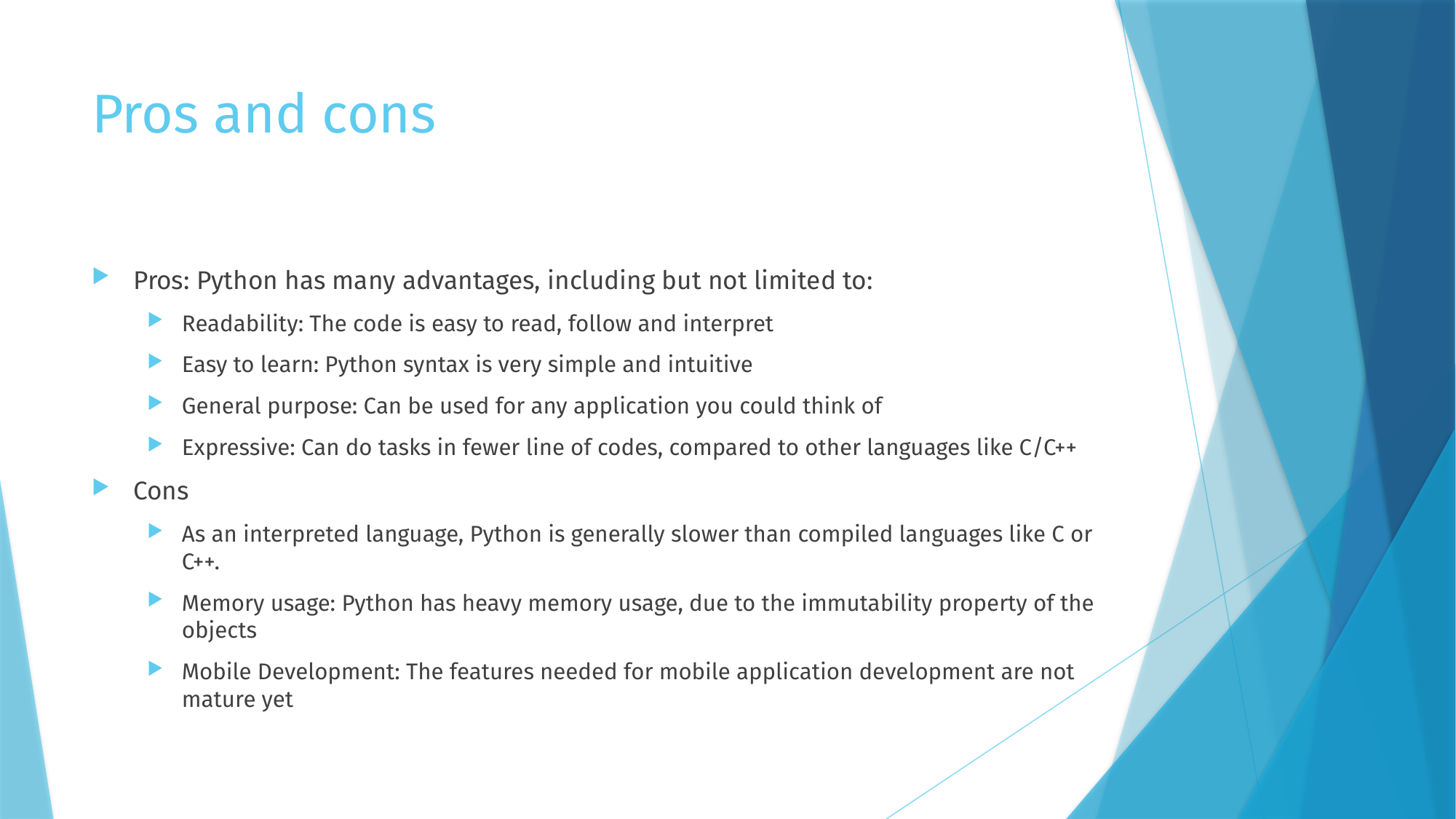

# Pros and cons
Pros: Python has many advantages, including but not limited to:
Readability: The code is easy to read, follow and interpret
Easy to learn: Python syntax is very simple and intuitive
General purpose: Can be used for any application you could think of
Expressive: Can do tasks in fewer line of codes, compared to other languages like C/C++
Cons
As an interpreted language, Python is generally slower than compiled languages like C or C++.
Memory usage: Python has heavy memory usage, due to the immutability property of the objects
Mobile Development: The features needed for mobile application development are not mature yet